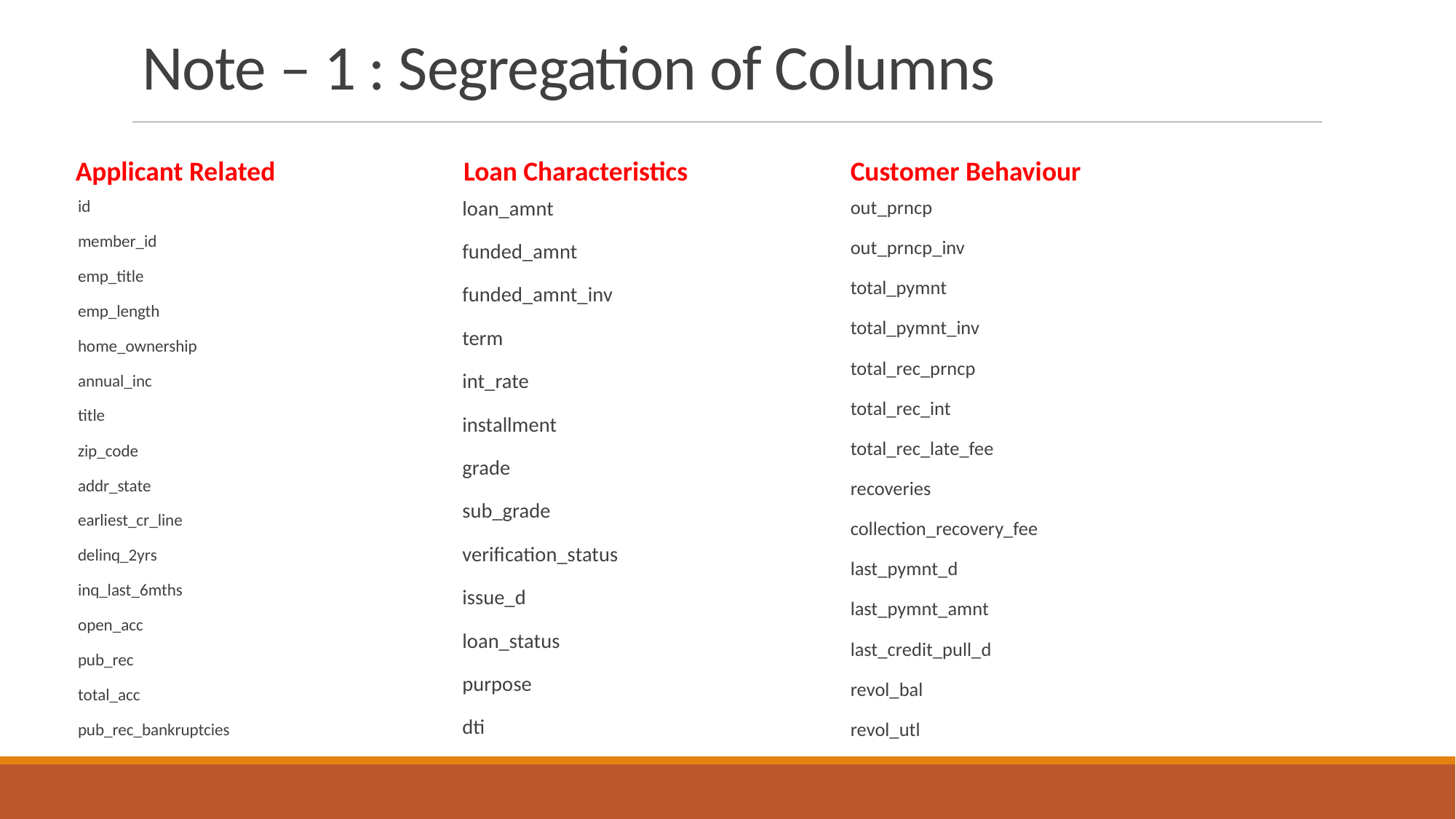

# Note – 1 : Segregation of Columns
Applicant Related
Loan Characteristics
Customer Behaviour
id
member_id
emp_title
emp_length
home_ownership
annual_inc
title
zip_code
addr_state
earliest_cr_line
delinq_2yrs
inq_last_6mths
open_acc
pub_rec
total_acc
pub_rec_bankruptcies
loan_amnt
funded_amnt
funded_amnt_inv
term
int_rate
installment
grade
sub_grade
verification_status
issue_d
loan_status
purpose
dti
out_prncp
out_prncp_inv
total_pymnt
total_pymnt_inv
total_rec_prncp
total_rec_int
total_rec_late_fee
recoveries
collection_recovery_fee
last_pymnt_d
last_pymnt_amnt
last_credit_pull_d
revol_bal
revol_utl